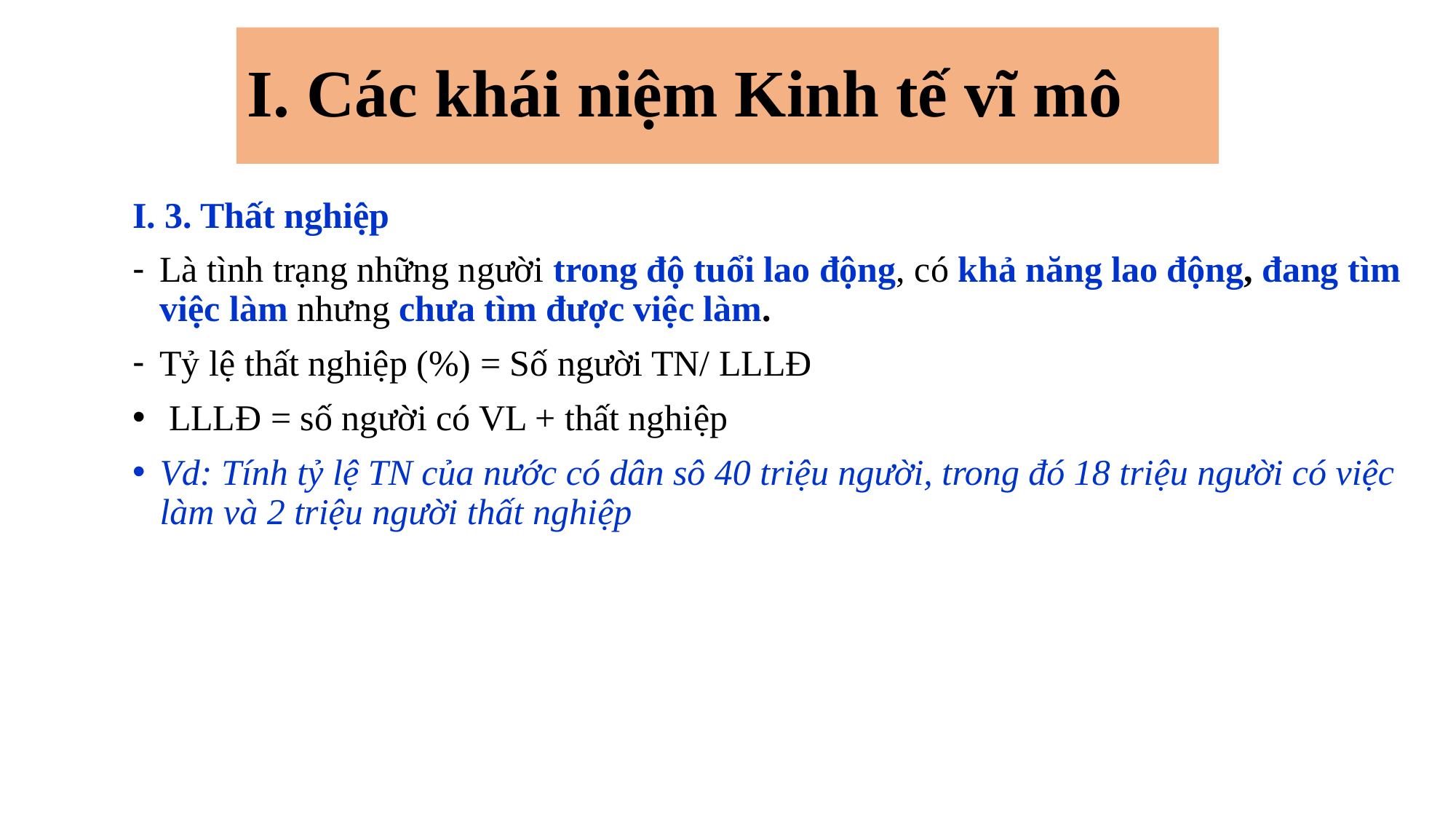

# I. Các khái niệm Kinh tế vĩ mô
I. 3. Thất nghiệp
Là tình trạng những người trong độ tuổi lao động, có khả năng lao động, đang tìm việc làm nhưng chưa tìm được việc làm.
Tỷ lệ thất nghiệp (%) = Số người TN/ LLLĐ
 LLLĐ = số người có VL + thất nghiệp
Vd: Tính tỷ lệ TN của nước có dân sô 40 triệu người, trong đó 18 triệu người có việc làm và 2 triệu người thất nghiệp